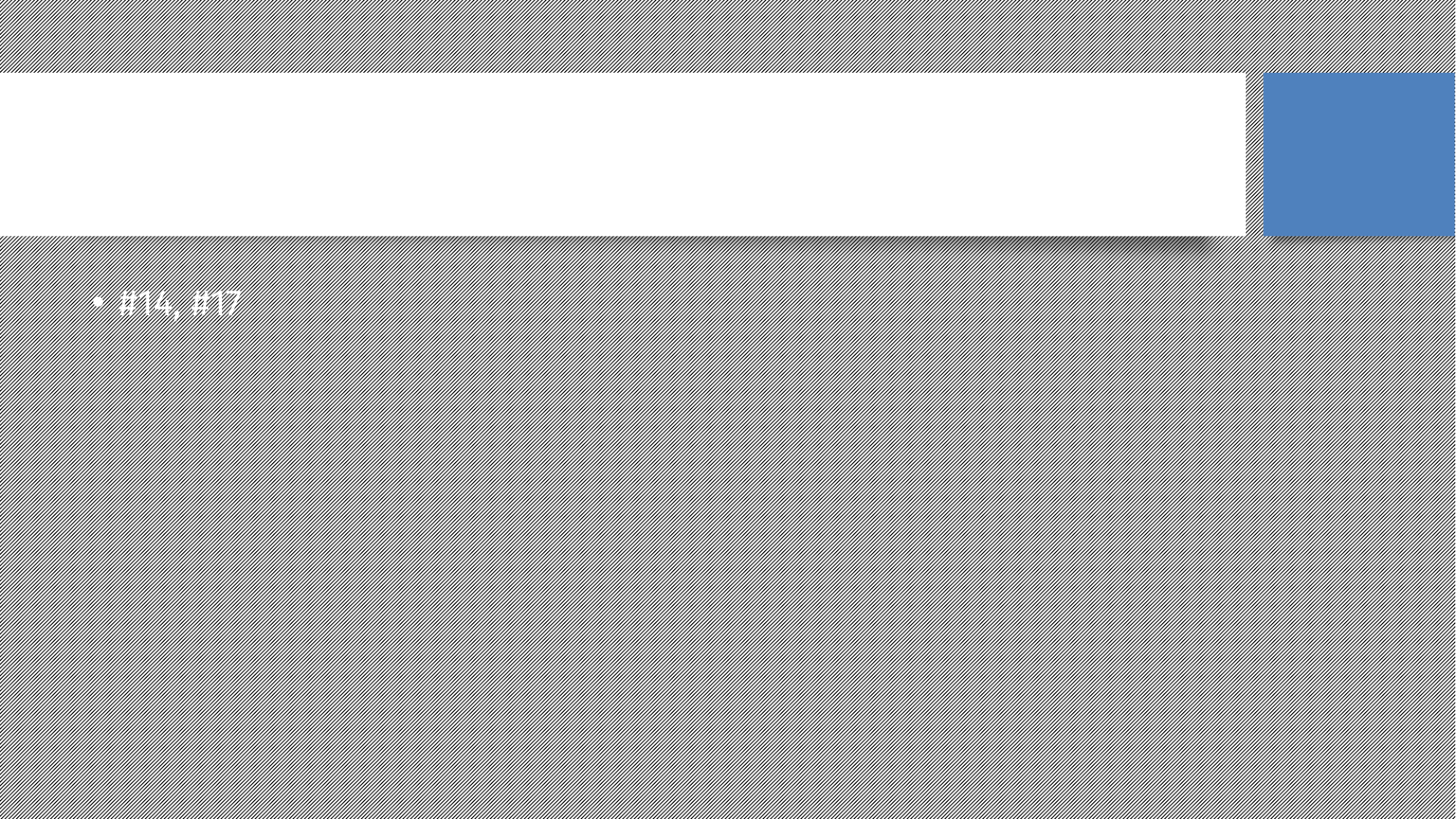

Vision:
Flexible & Demand Aware Topology
#14, #17